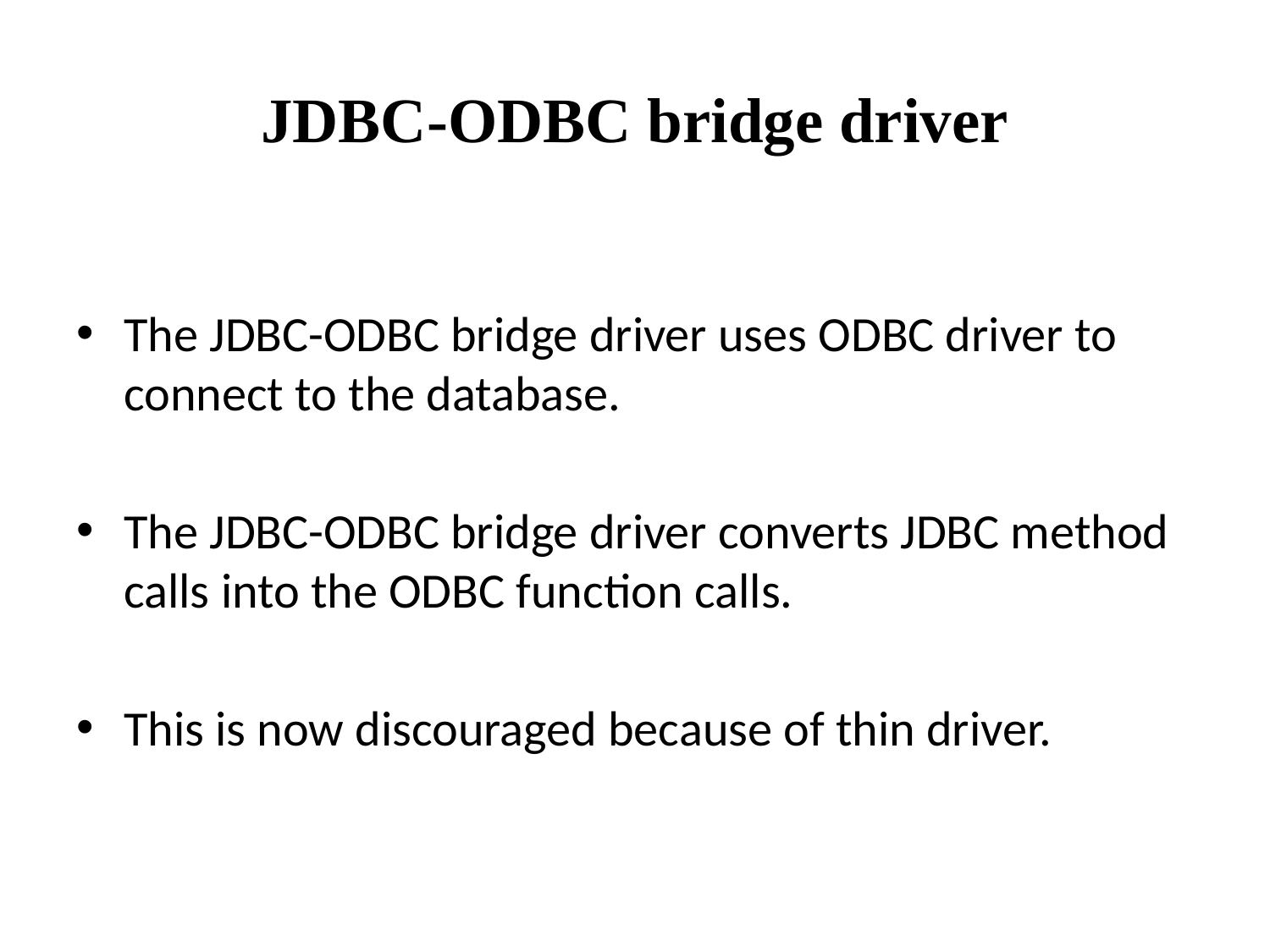

# JDBC-ODBC bridge driver
The JDBC-ODBC bridge driver uses ODBC driver to connect to the database.

The JDBC-ODBC bridge driver converts JDBC method calls into the ODBC function calls.

This is now discouraged because of thin driver.